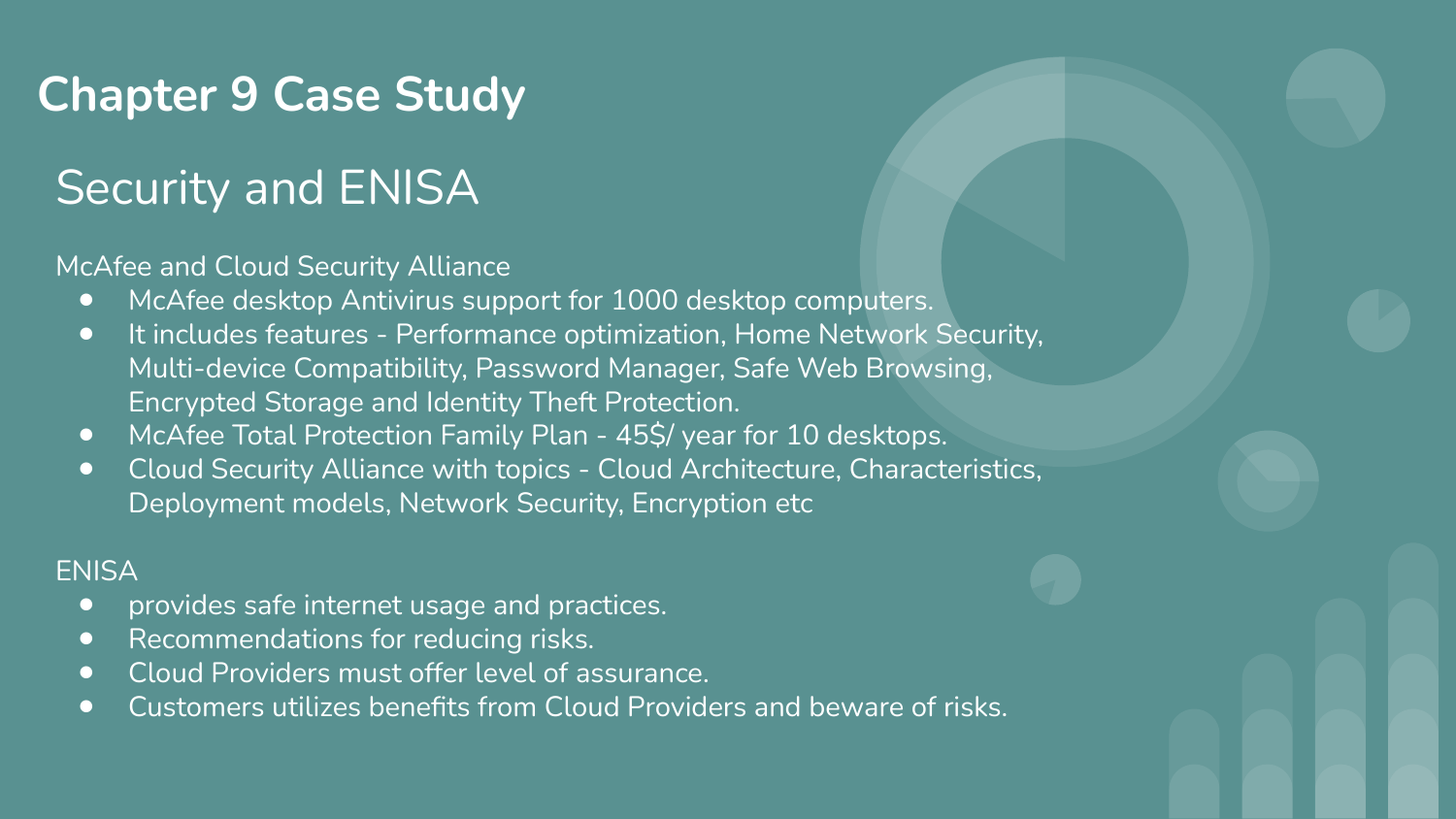

Chapter 9 Case Study
Security and ENISA
McAfee and Cloud Security Alliance
McAfee desktop Antivirus support for 1000 desktop computers.
It includes features - Performance optimization, Home Network Security, Multi-device Compatibility, Password Manager, Safe Web Browsing, Encrypted Storage and Identity Theft Protection.
McAfee Total Protection Family Plan - 45$/ year for 10 desktops.
Cloud Security Alliance with topics - Cloud Architecture, Characteristics, Deployment models, Network Security, Encryption etc

ENISA
provides safe internet usage and practices.
Recommendations for reducing risks.
Cloud Providers must offer level of assurance.
Customers utilizes benefits from Cloud Providers and beware of risks.